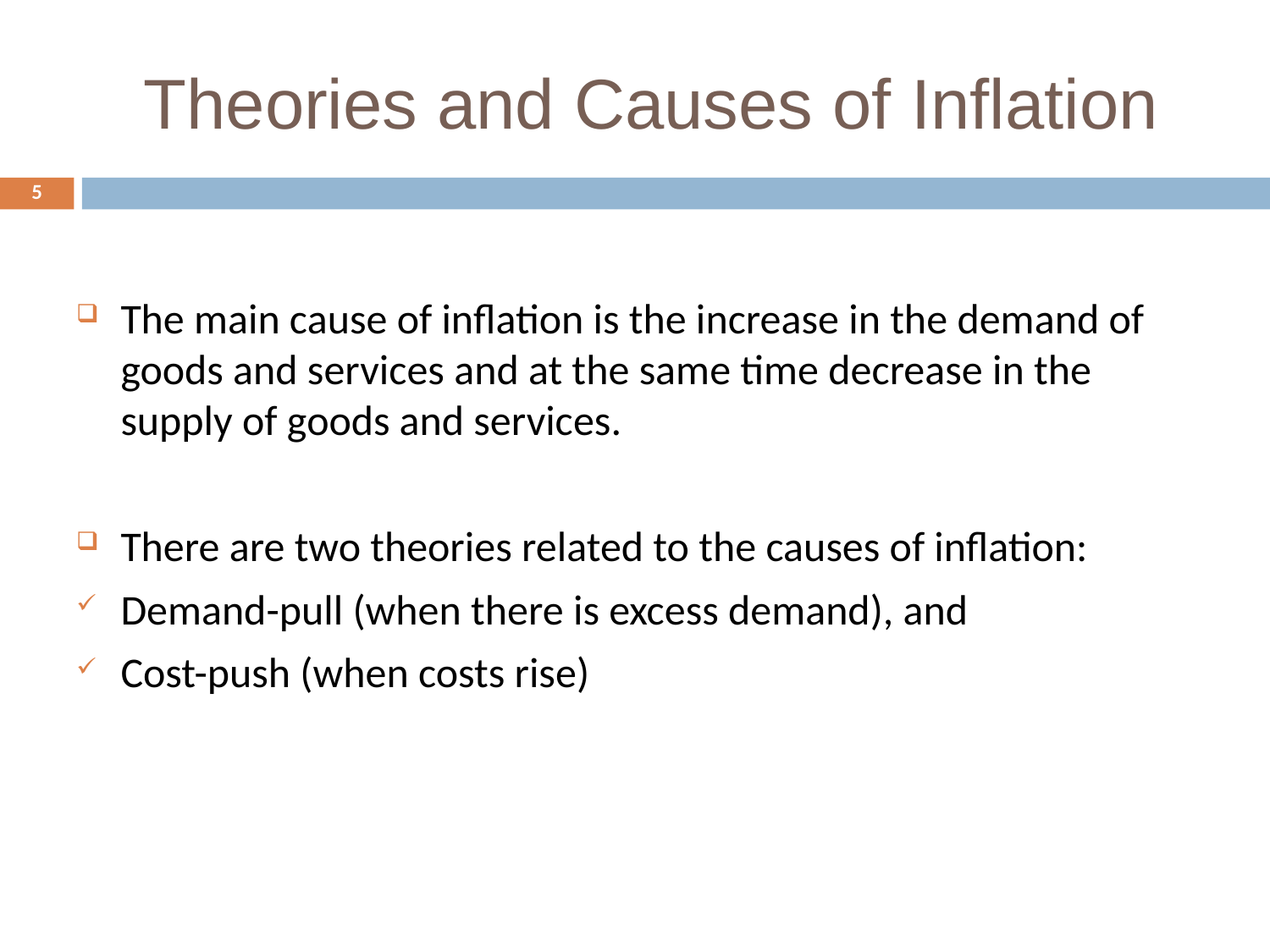

# Theories and Causes of Inflation
5

The main cause of inflation is the increase in the demand of goods and services and at the same time decrease in the supply of goods and services.

There are two theories related to the causes of inflation:
Demand-pull (when there is excess demand), and
Cost-push (when costs rise)